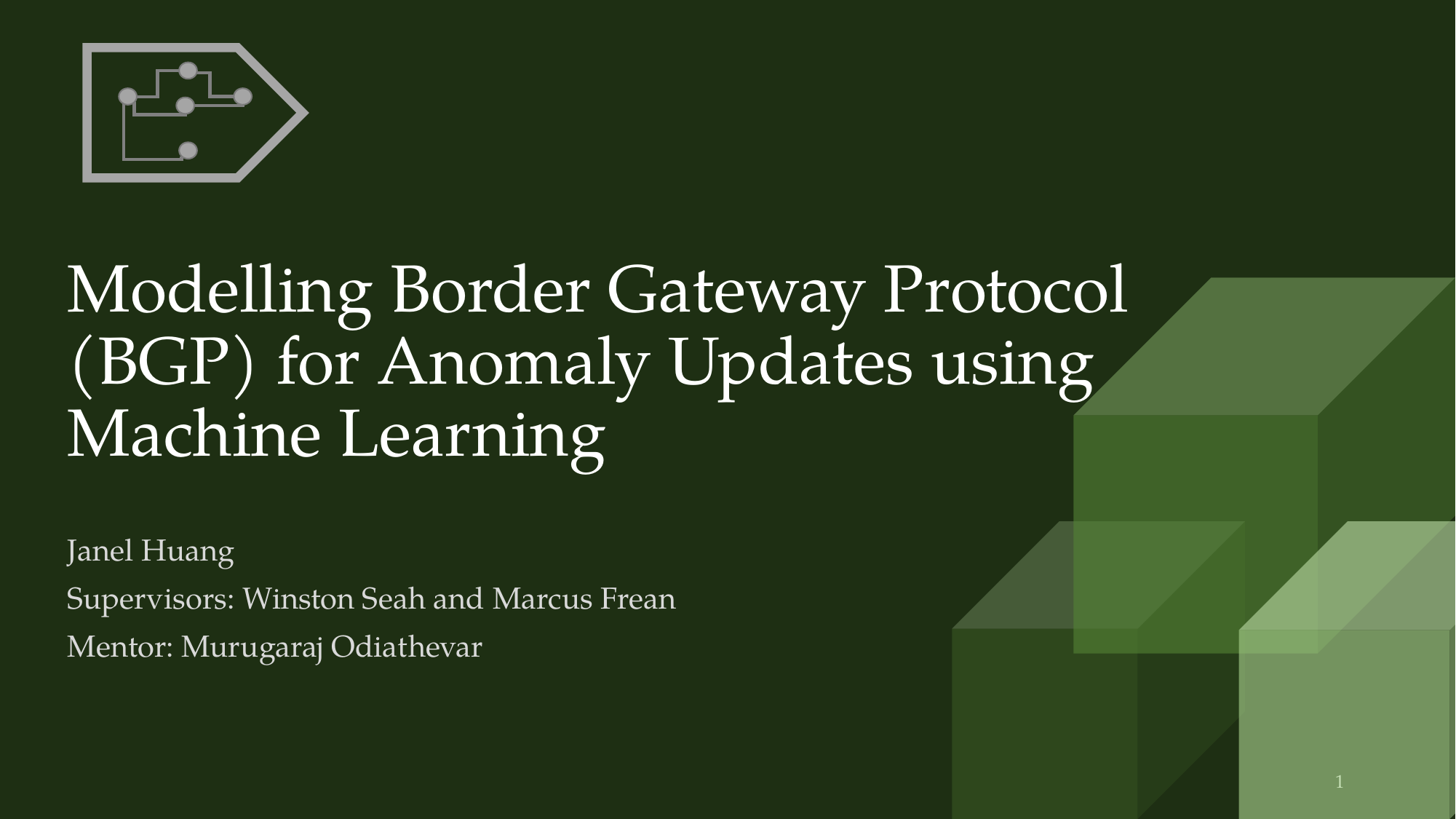

# Modelling Border Gateway Protocol (BGP) for Anomaly Updates using Machine Learning

Janel Huang
Supervisors: Winston Seah and Marcus Frean
Mentor: Murugaraj Odiathevar
1